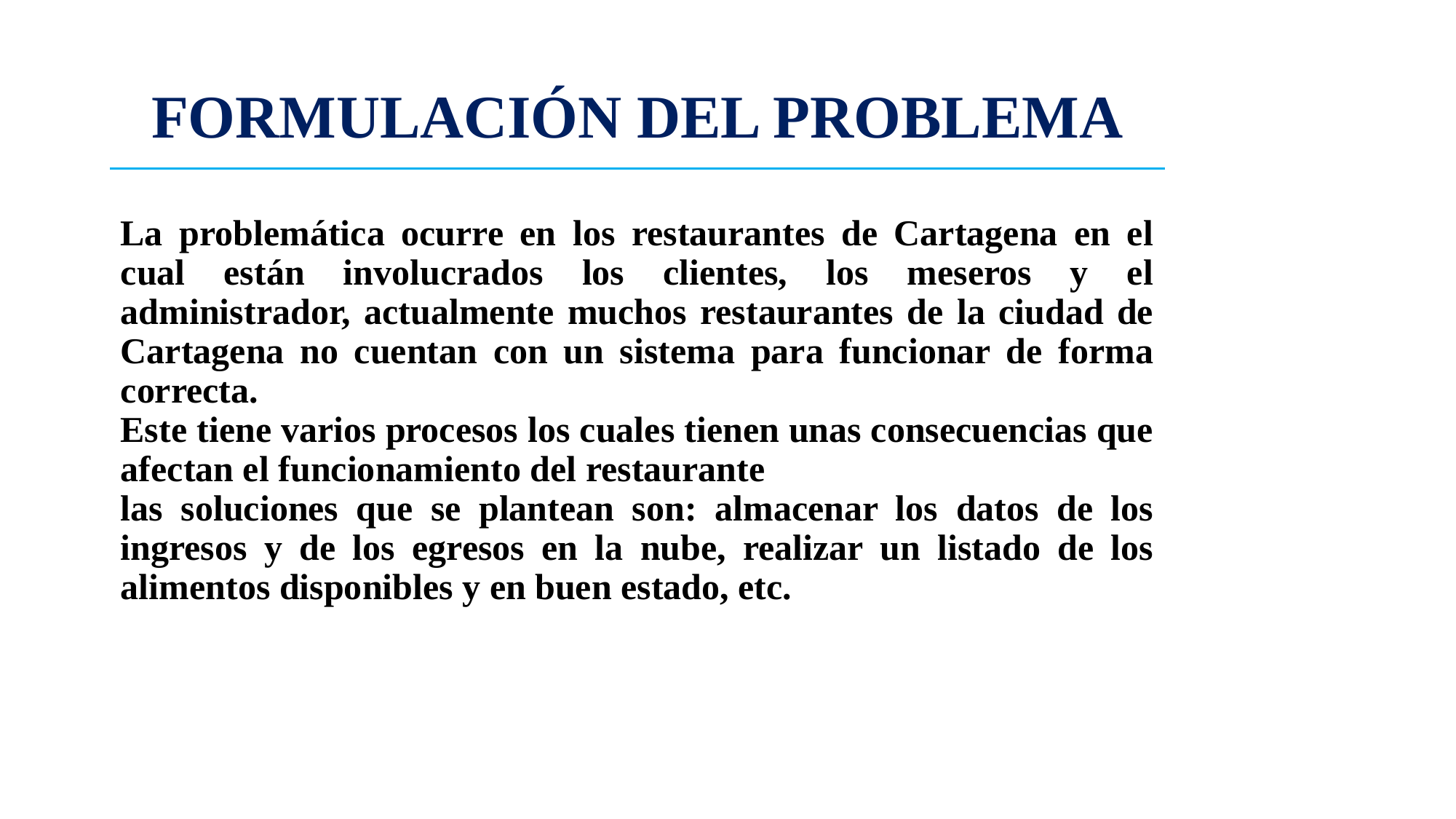

# FORMULACIÓN DEL PROBLEMA
La problemática ocurre en los restaurantes de Cartagena en el cual están involucrados los clientes, los meseros y el administrador, actualmente muchos restaurantes de la ciudad de Cartagena no cuentan con un sistema para funcionar de forma correcta.
Este tiene varios procesos los cuales tienen unas consecuencias que afectan el funcionamiento del restaurante
las soluciones que se plantean son: almacenar los datos de los ingresos y de los egresos en la nube, realizar un listado de los alimentos disponibles y en buen estado, etc.